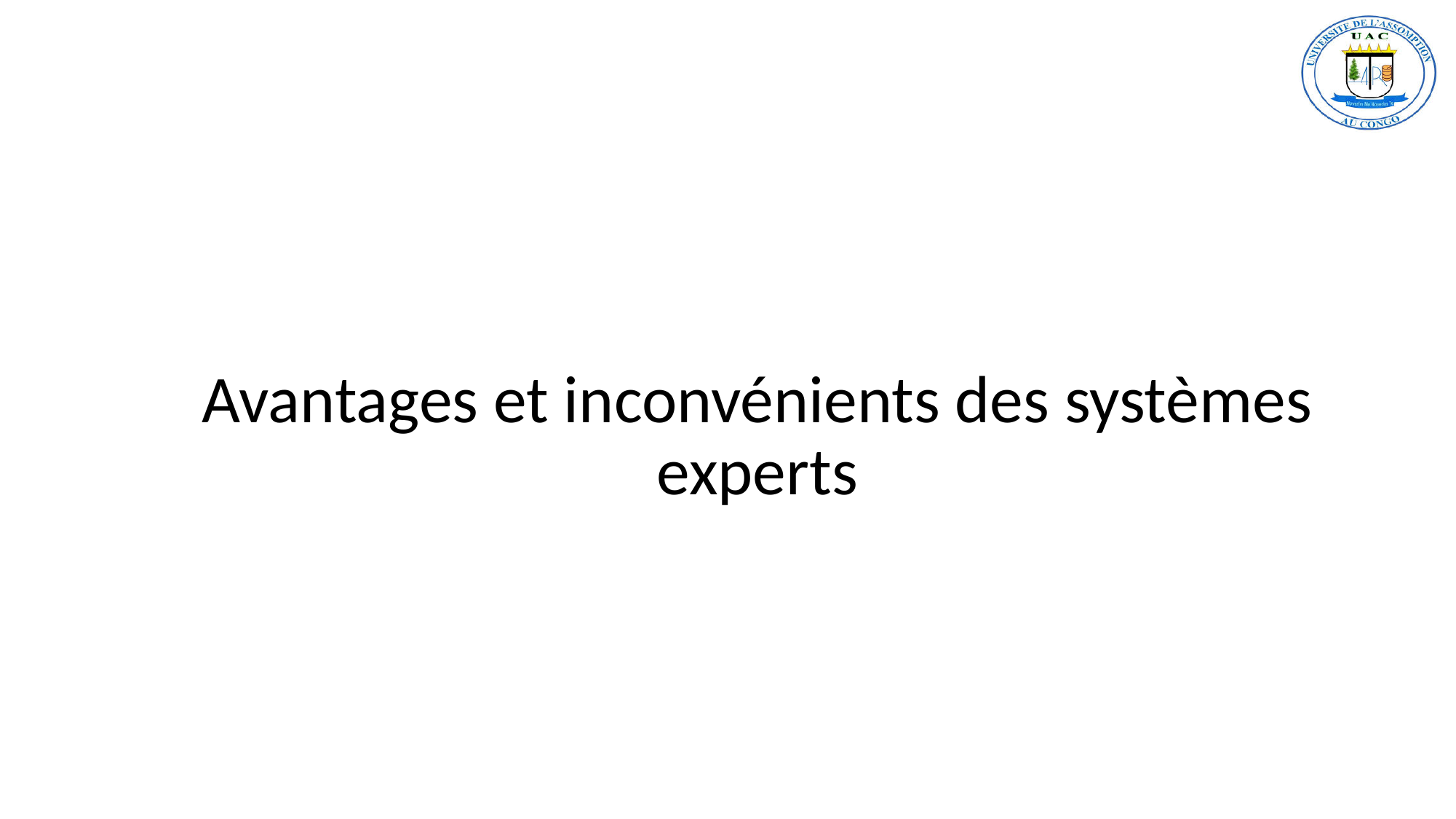

# Avantages et inconvénients des systèmes experts